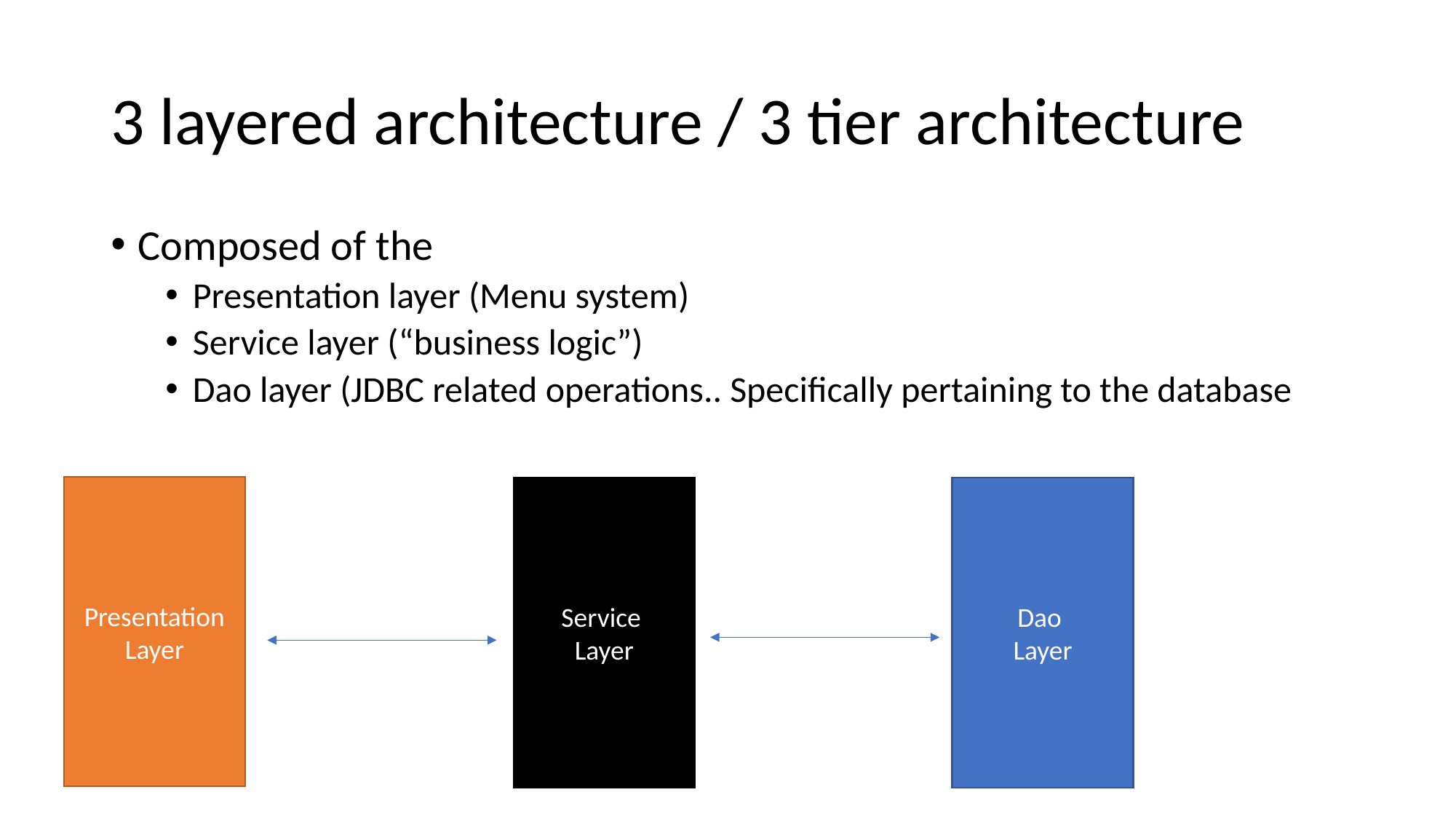

# 3 layered architecture / 3 tier architecture
Composed of the
Presentation layer (Menu system)
Service layer (“business logic”)
Dao layer (JDBC related operations.. Specifically pertaining to the database
Presentation
Layer
Service
Layer
Dao
Layer